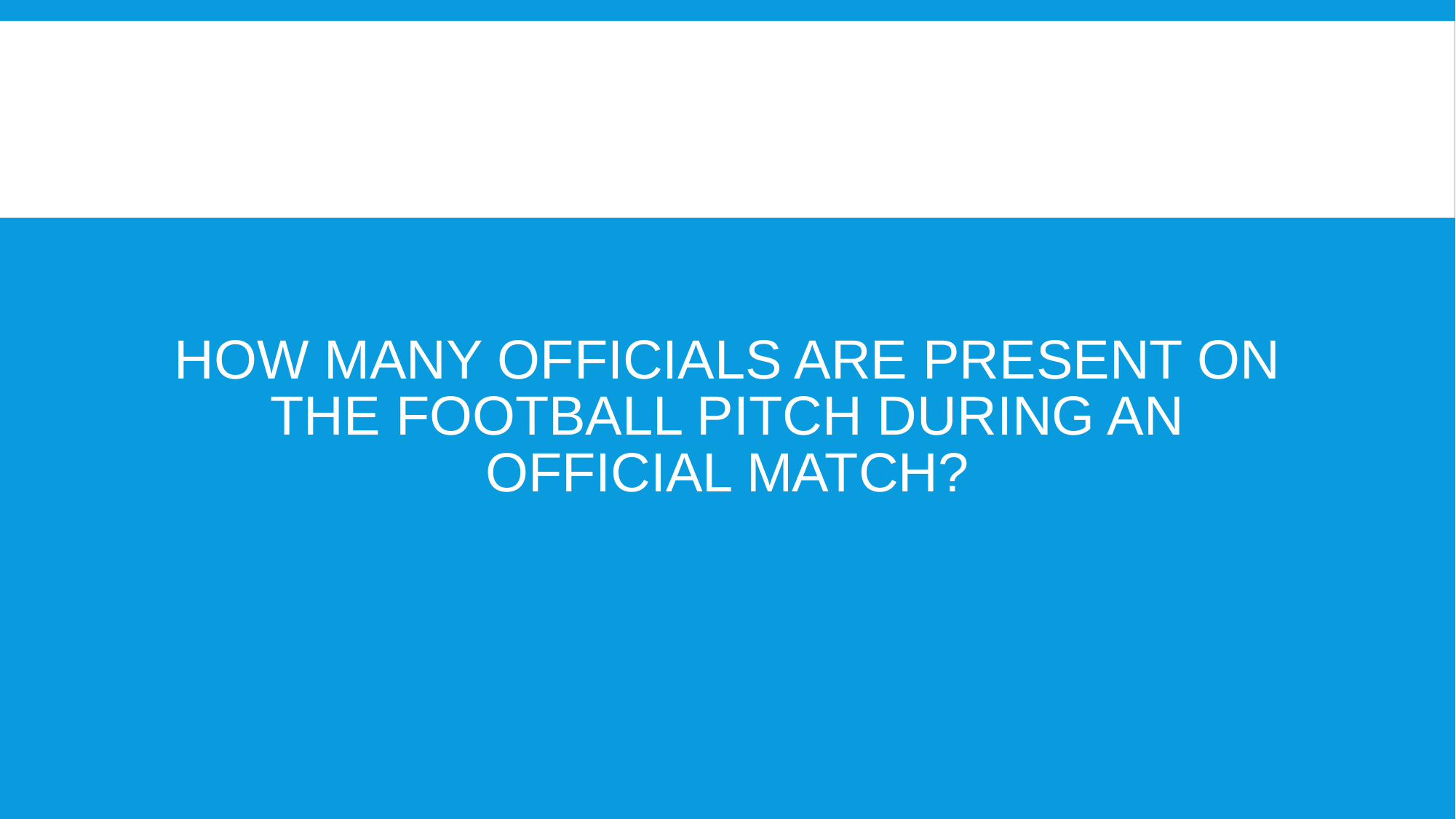

# How many officials are present on the football pitch during an official match?